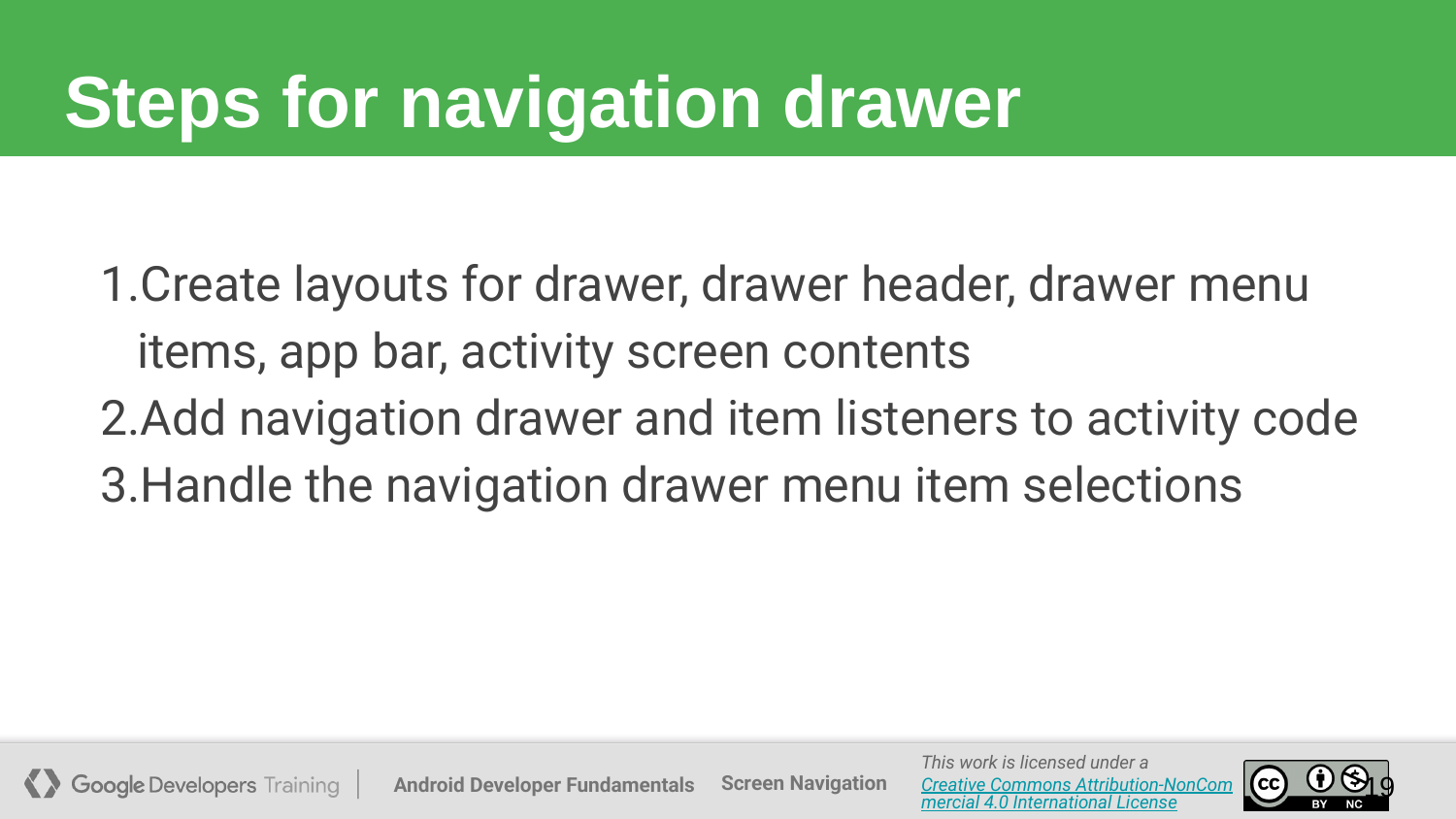

# Steps for navigation drawer

Create layouts for drawer, drawer header, drawer menu items, app bar, activity screen contents
Add navigation drawer and item listeners to activity code
Handle the navigation drawer menu item selections

19